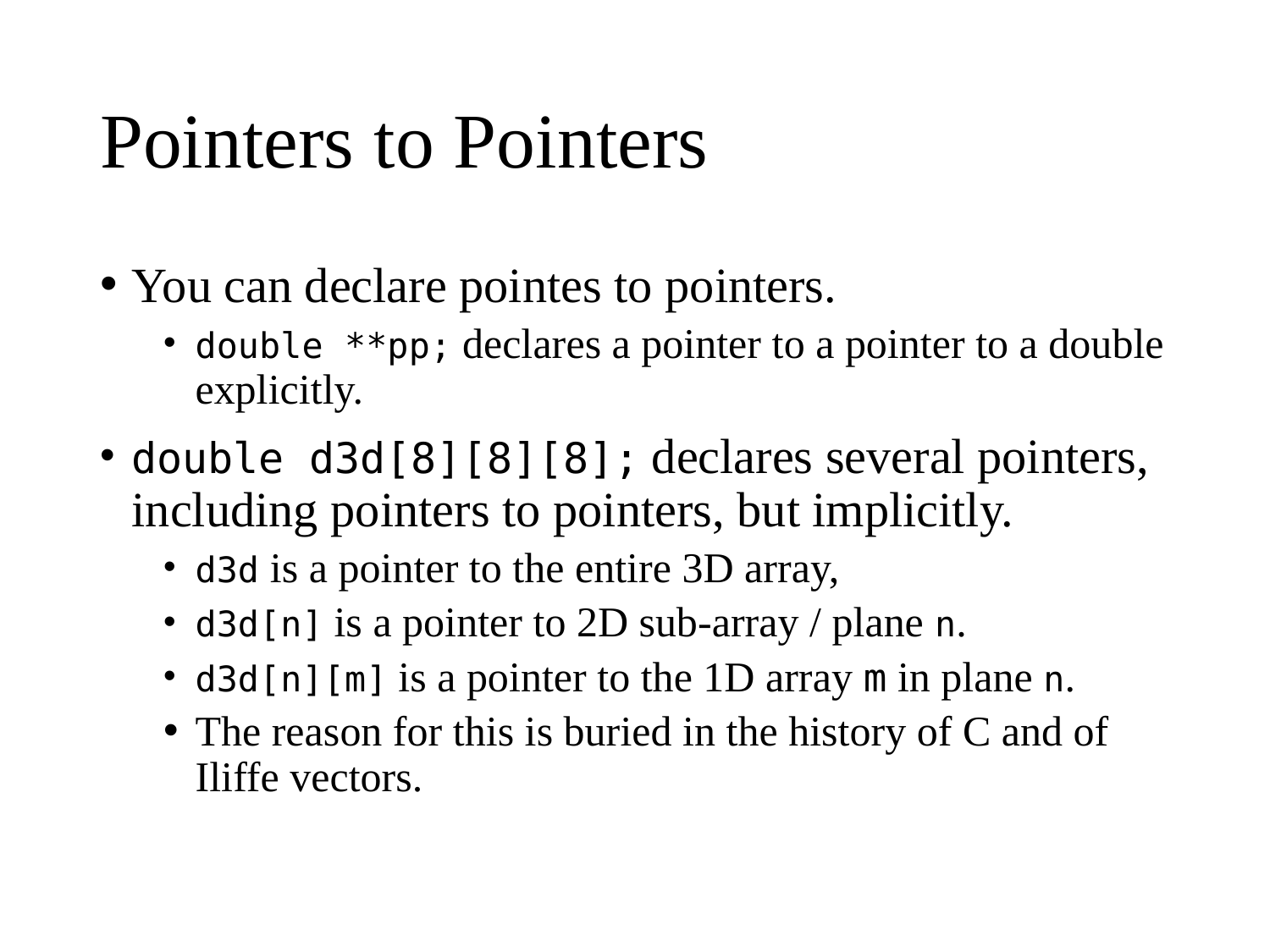

# Pointers to Pointers
You can declare pointes to pointers.
double **pp; declares a pointer to a pointer to a double explicitly.
double d3d[8][8][8]; declares several pointers, including pointers to pointers, but implicitly.
d3d is a pointer to the entire 3D array,
d3d[n] is a pointer to 2D sub-array / plane n.
d3d[n][m] is a pointer to the 1D array m in plane n.
The reason for this is buried in the history of C and of Iliffe vectors.